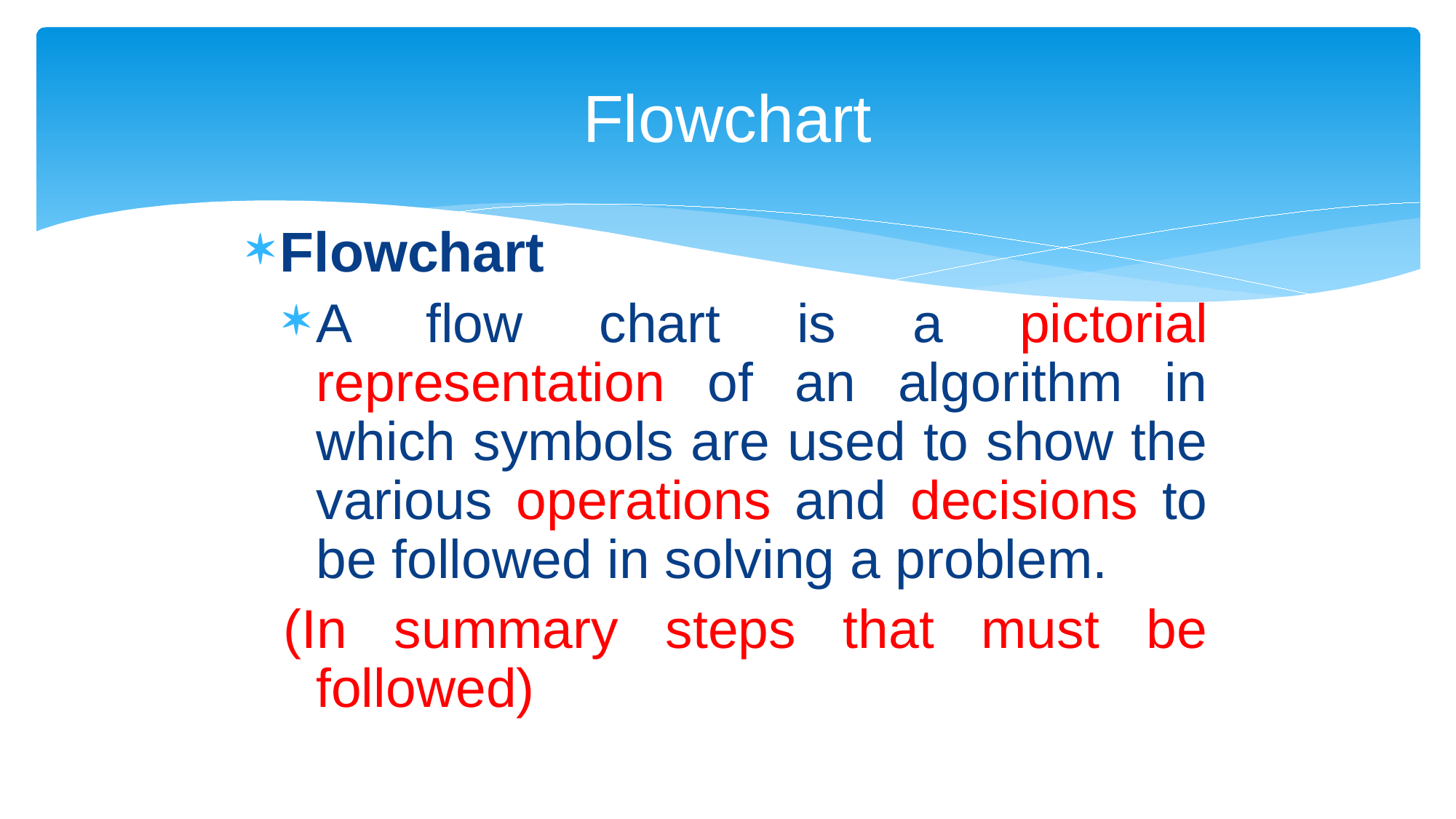

# Flowchart
Flowchart
A flow chart is a pictorial representation of an algorithm in which symbols are used to show the various operations and decisions to be followed in solving a problem.
(In summary steps that must be followed)